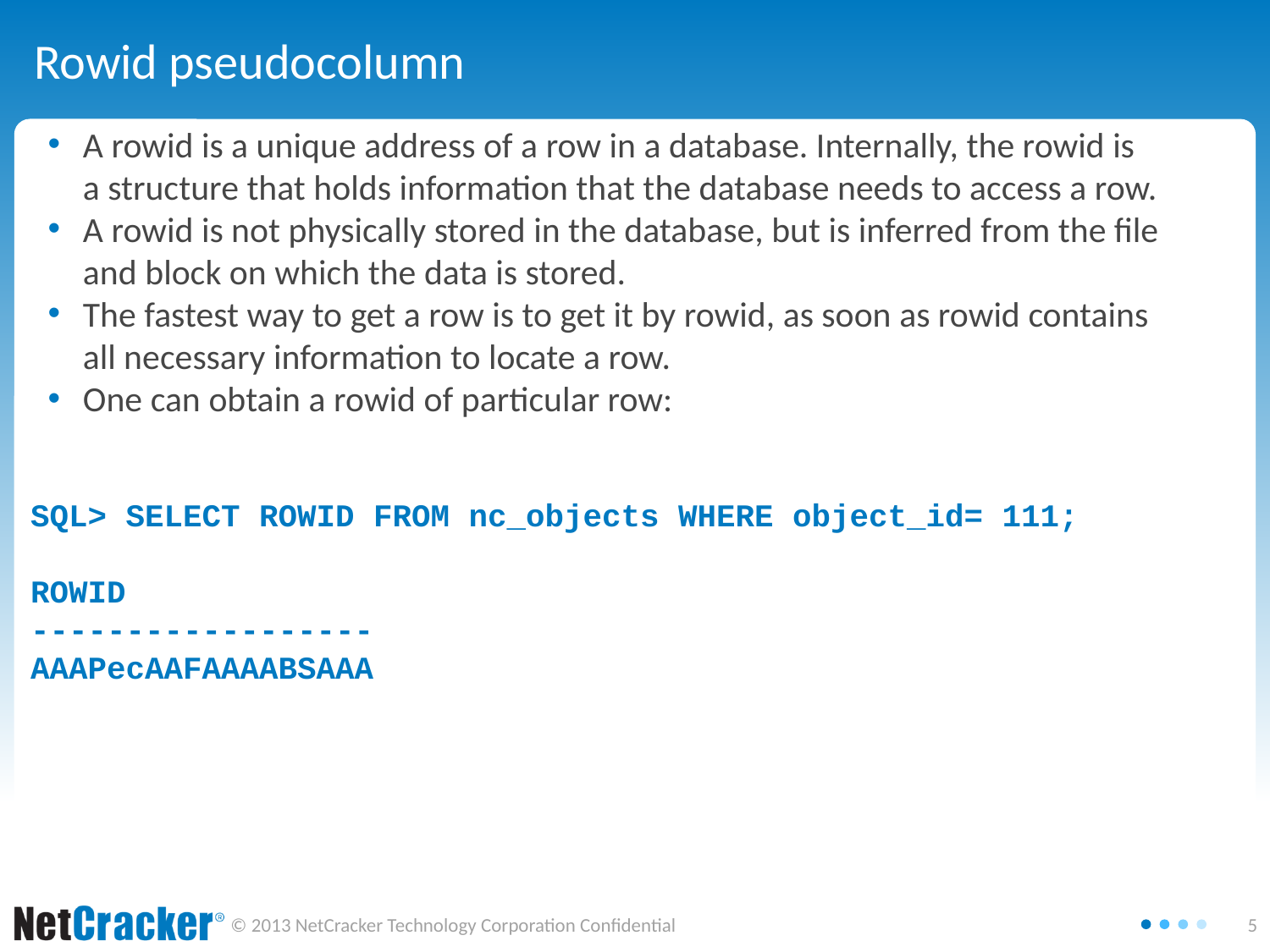

# Rowid pseudocolumn
A rowid is a unique address of a row in a database. Internally, the rowid is a structure that holds information that the database needs to access a row.
A rowid is not physically stored in the database, but is inferred from the file and block on which the data is stored.
The fastest way to get a row is to get it by rowid, as soon as rowid contains all necessary information to locate a row.
One can obtain a rowid of particular row:
SQL> SELECT ROWID FROM nc_objects WHERE object_id= 111;

ROWID
------------------
AAAPecAAFAAAABSAAA